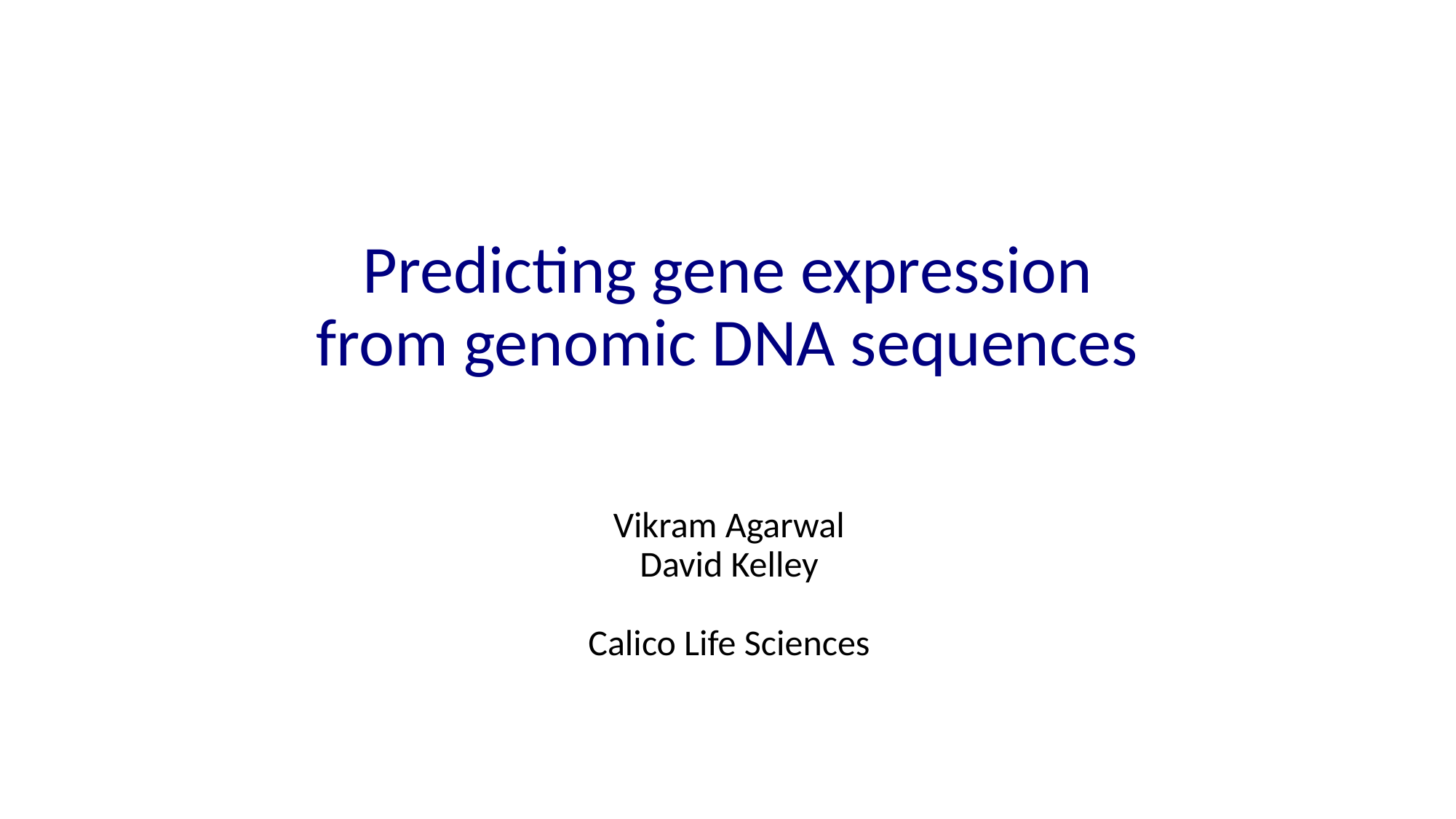

# Predicting gene expression from genomic DNA sequences
Vikram Agarwal
David Kelley

Calico Life Sciences